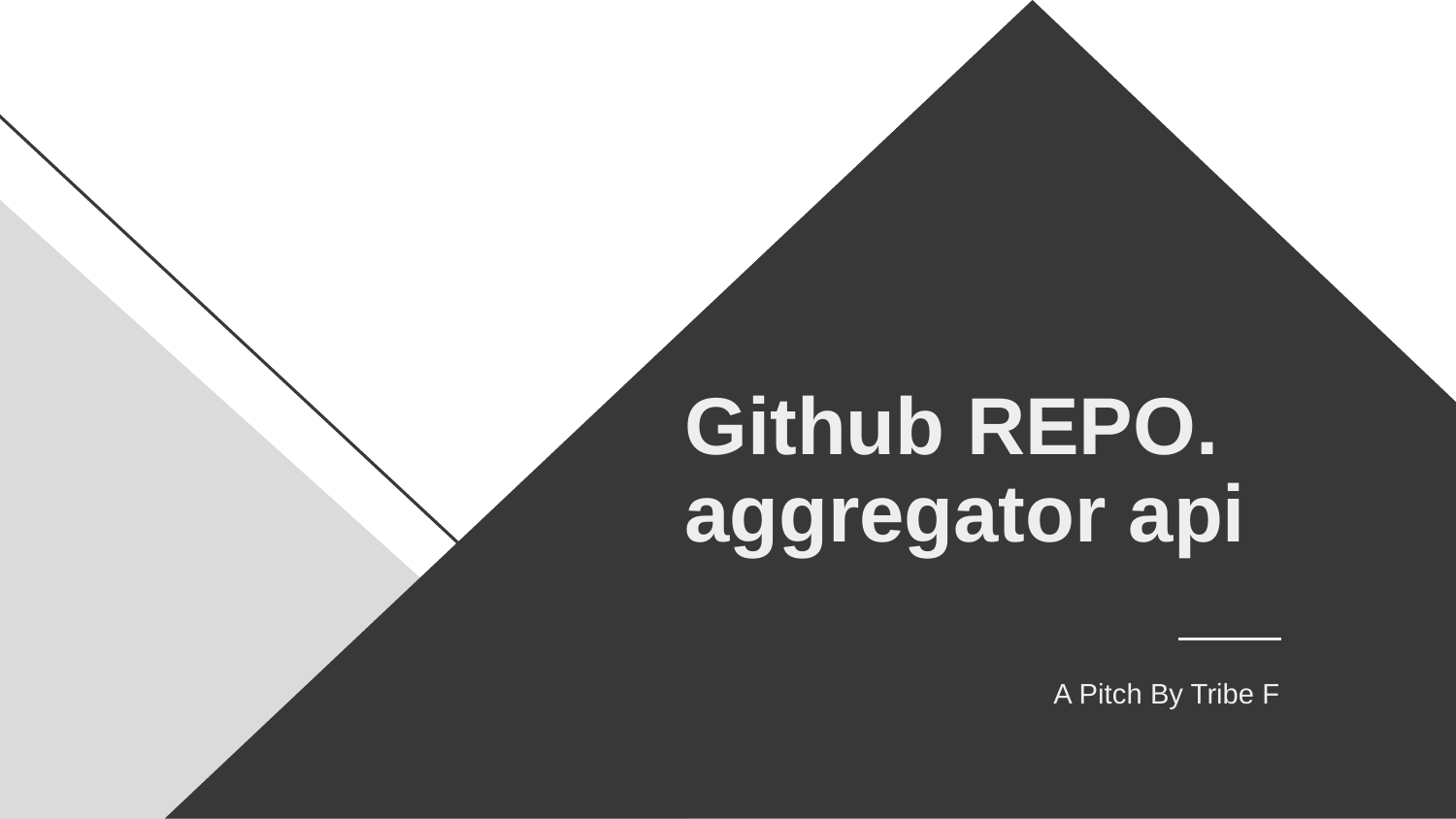

# Github REPO.  aggregator api
A Pitch By Tribe F